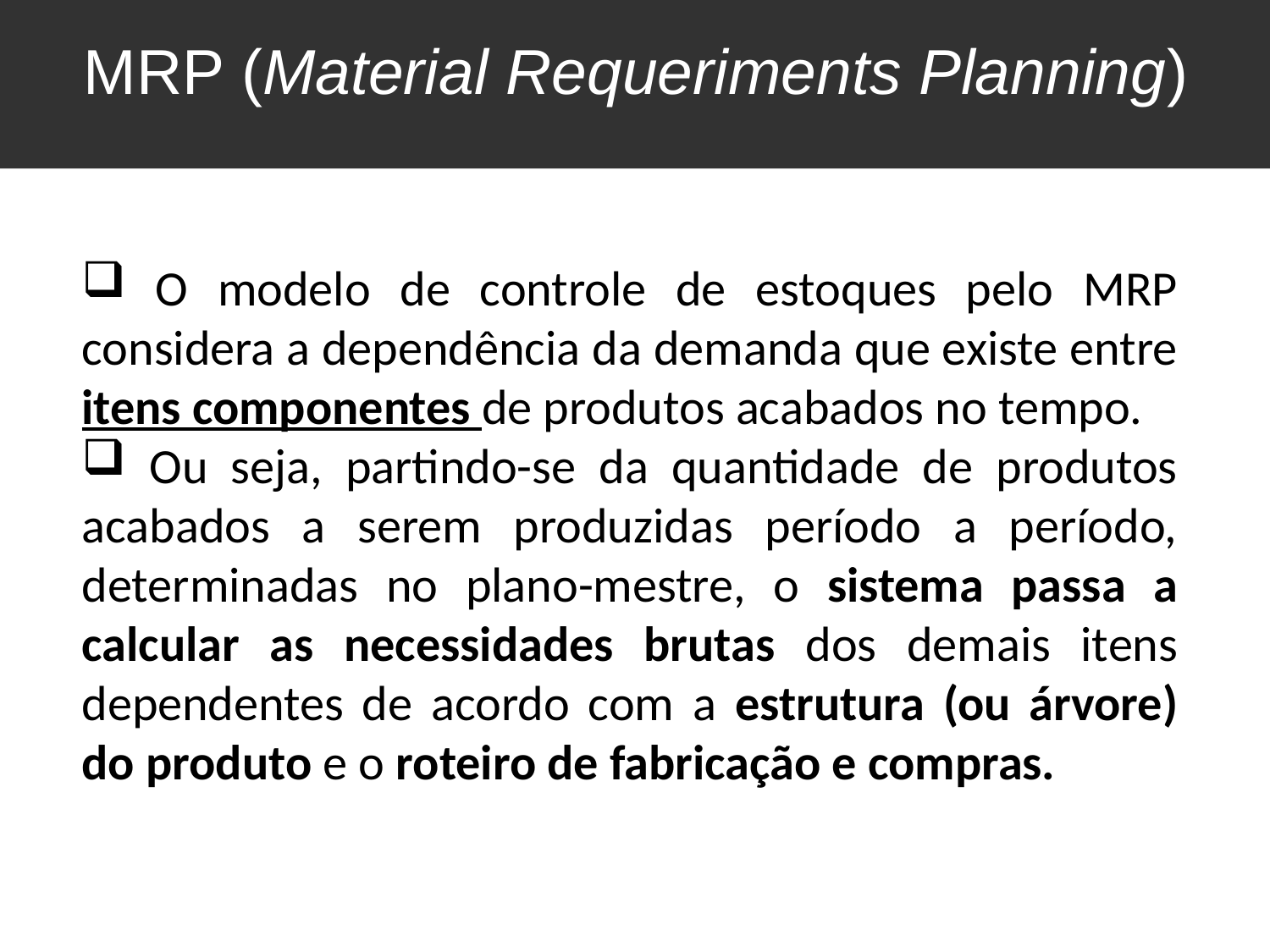

MRP (Material Requeriments Planning)

7

 O modelo de controle de estoques pelo MRP considera a dependência da demanda que existe entre itens componentes de produtos acabados no tempo.
 Ou seja, partindo-se da quantidade de produtos acabados a serem produzidas período a período, determinadas no plano-mestre, o sistema passa a calcular as necessidades brutas dos demais itens dependentes de acordo com a estrutura (ou árvore) do produto e o roteiro de fabricação e compras.